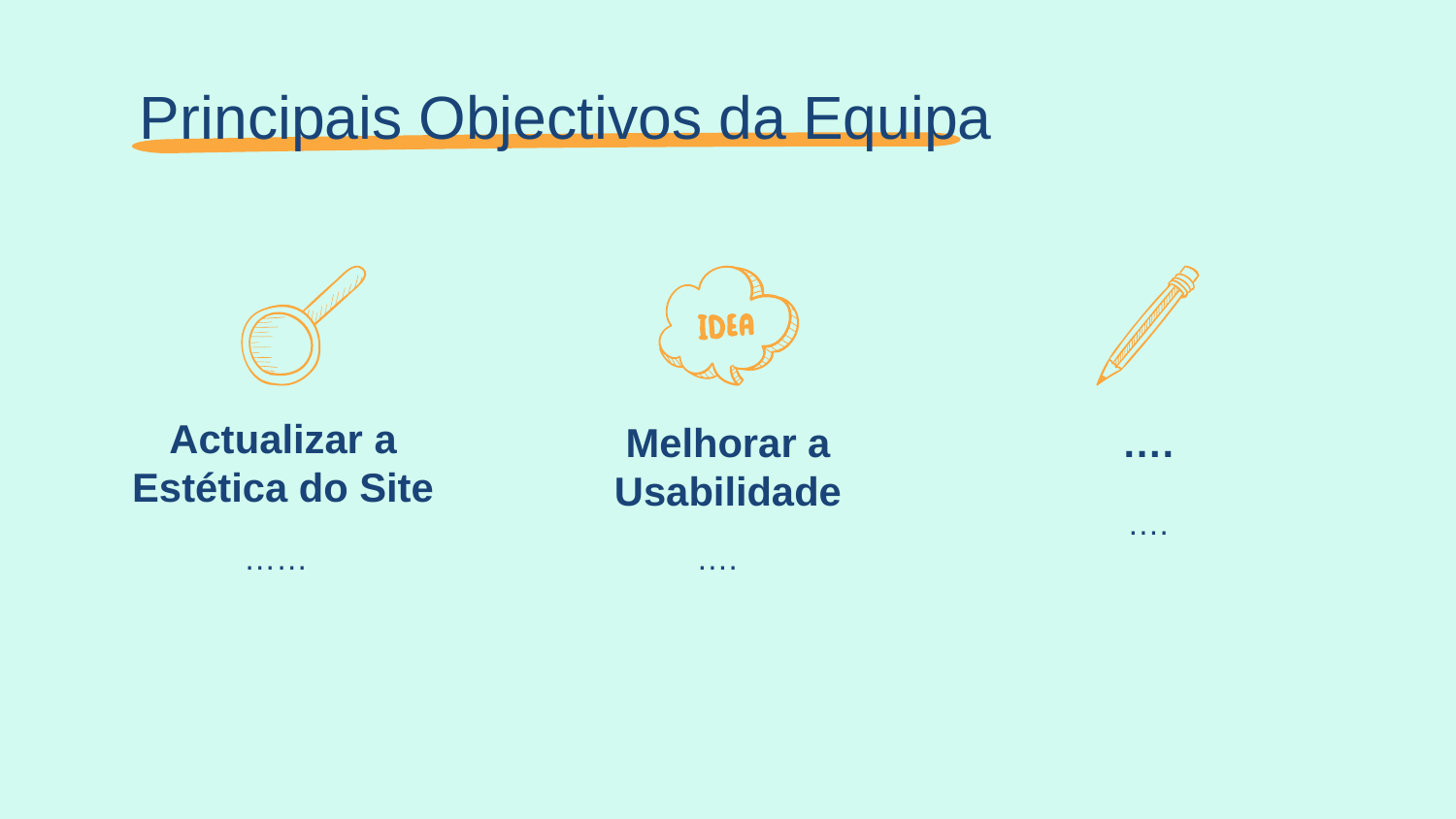

# Principais Objectivos da Equipa

Actualizar a Estética do Site
Melhorar a Usabilidade
….
….
……
….